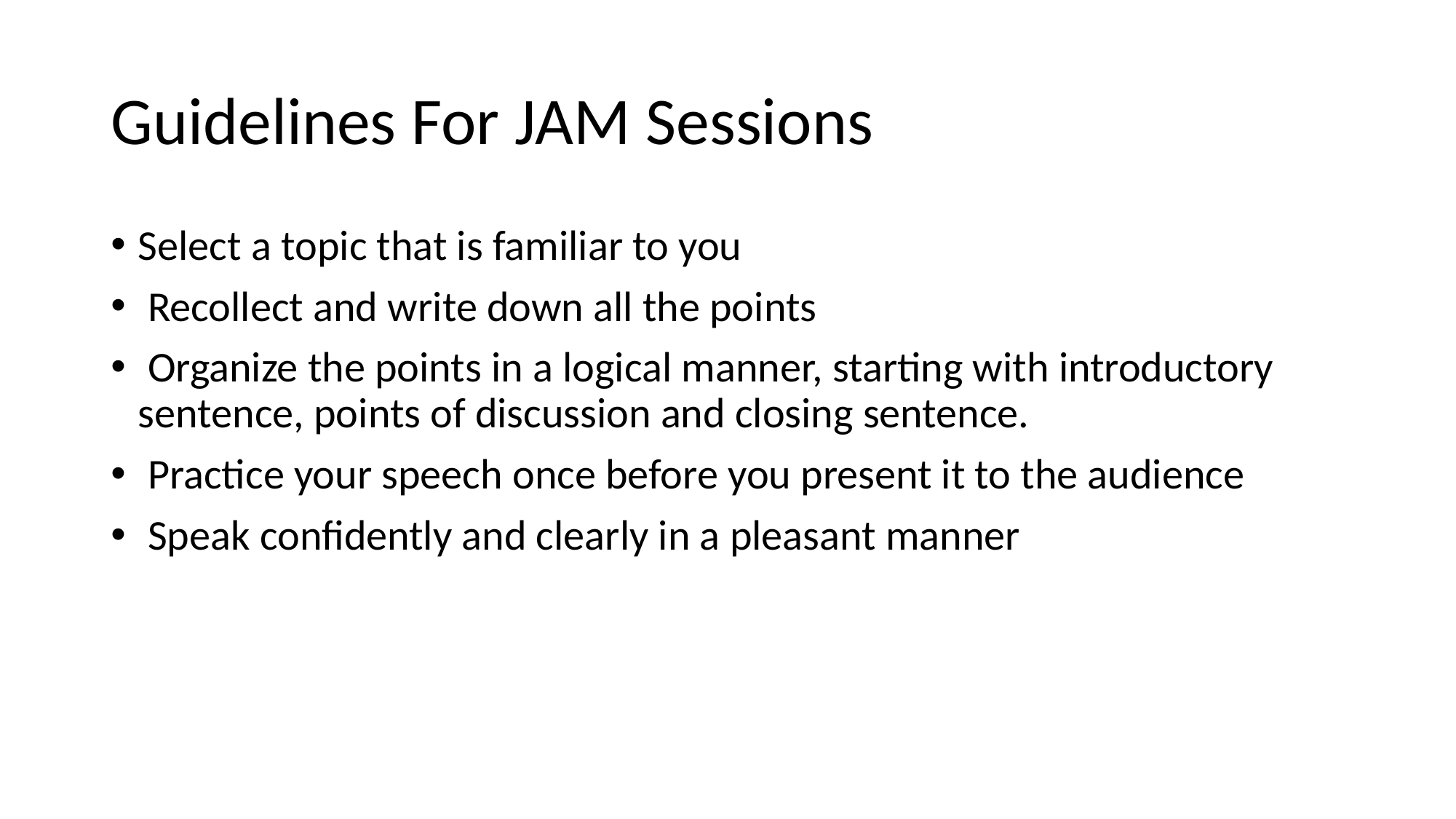

# Guidelines For JAM Sessions
Select a topic that is familiar to you
 Recollect and write down all the points
 Organize the points in a logical manner, starting with introductory sentence, points of discussion and closing sentence.
 Practice your speech once before you present it to the audience
 Speak confidently and clearly in a pleasant manner